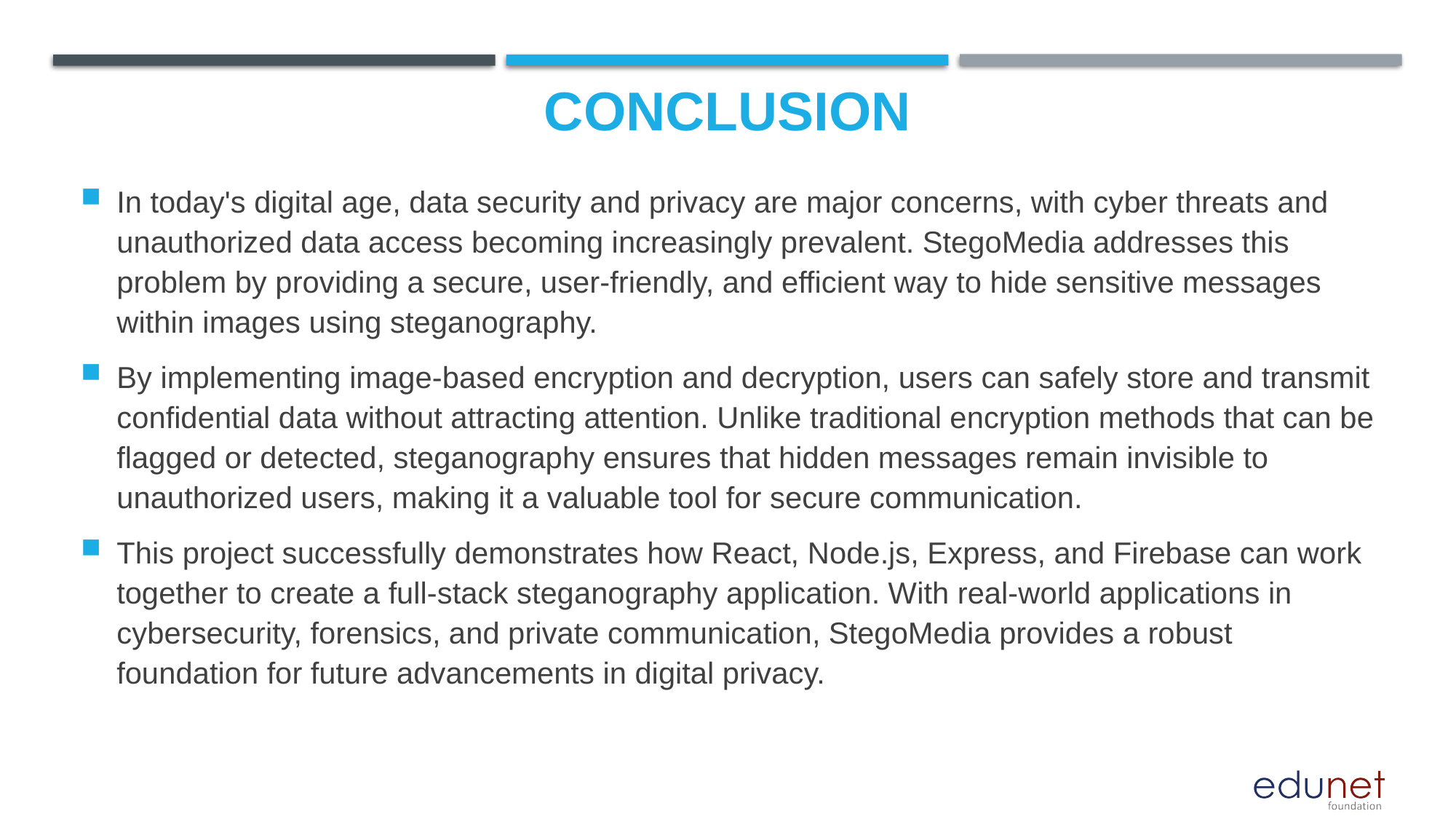

# Conclusion
In today's digital age, data security and privacy are major concerns, with cyber threats and unauthorized data access becoming increasingly prevalent. StegoMedia addresses this problem by providing a secure, user-friendly, and efficient way to hide sensitive messages within images using steganography.
By implementing image-based encryption and decryption, users can safely store and transmit confidential data without attracting attention. Unlike traditional encryption methods that can be flagged or detected, steganography ensures that hidden messages remain invisible to unauthorized users, making it a valuable tool for secure communication.
This project successfully demonstrates how React, Node.js, Express, and Firebase can work together to create a full-stack steganography application. With real-world applications in cybersecurity, forensics, and private communication, StegoMedia provides a robust foundation for future advancements in digital privacy.